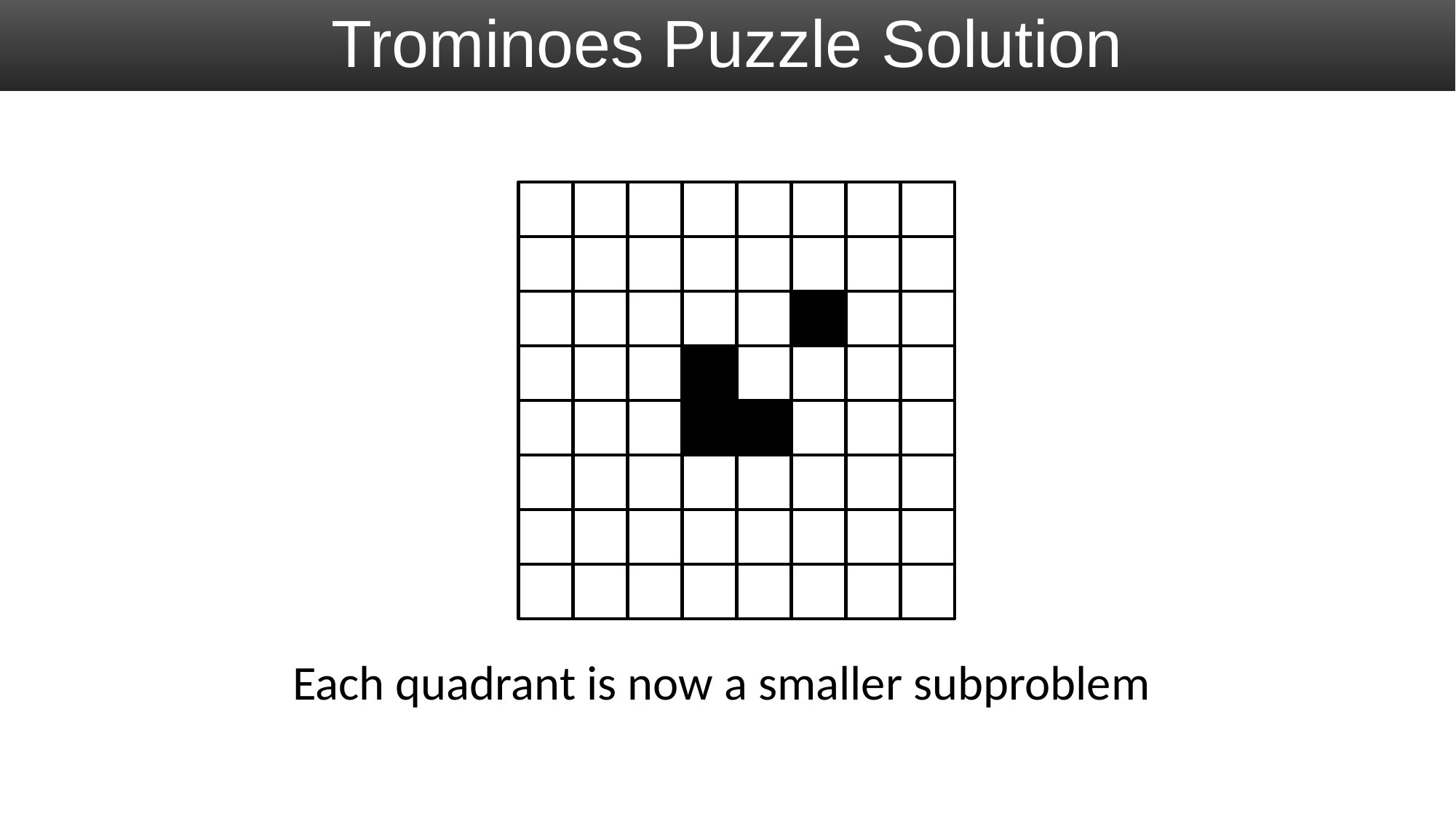

# Trominoes Puzzle Solution

Each quadrant is now a smaller subproblem